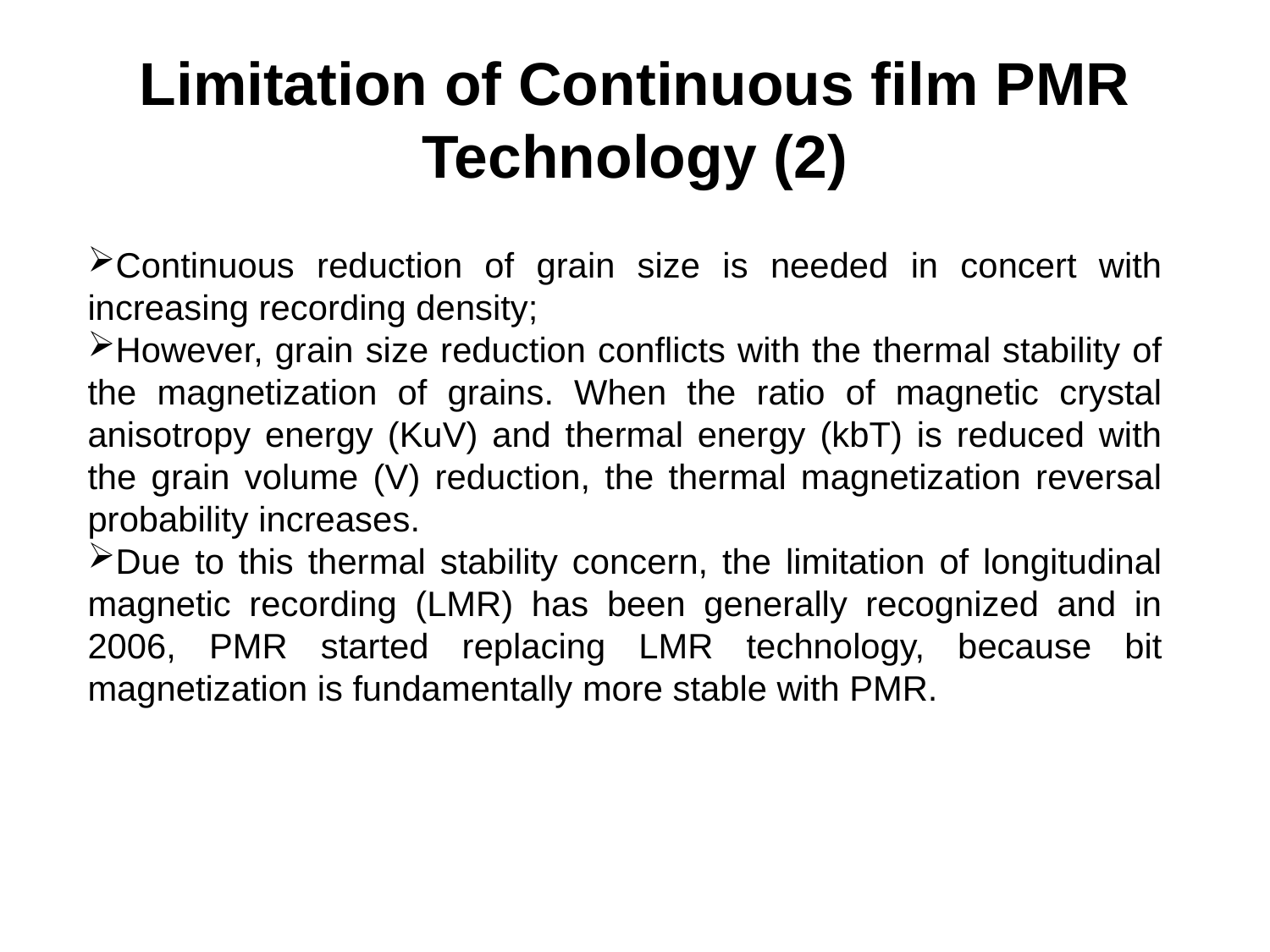

# Limitation of Continuous film PMR Technology (2)
Continuous reduction of grain size is needed in concert with increasing recording density;
However, grain size reduction conflicts with the thermal stability of the magnetization of grains. When the ratio of magnetic crystal anisotropy energy (KuV) and thermal energy (kbT) is reduced with the grain volume (V) reduction, the thermal magnetization reversal probability increases.
Due to this thermal stability concern, the limitation of longitudinal magnetic recording (LMR) has been generally recognized and in 2006, PMR started replacing LMR technology, because bit magnetization is fundamentally more stable with PMR.